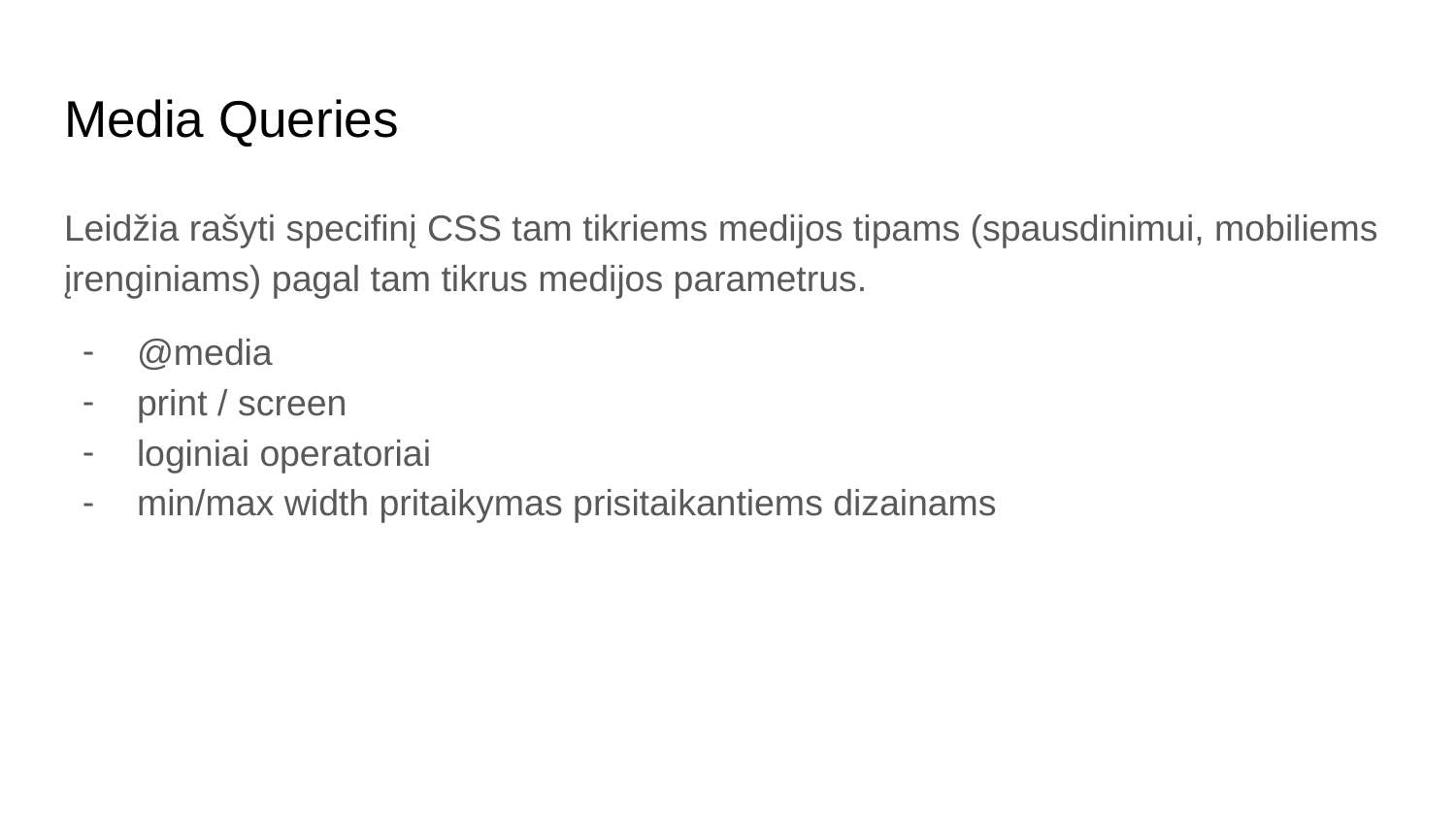

# Media Queries
Leidžia rašyti specifinį CSS tam tikriems medijos tipams (spausdinimui, mobiliems įrenginiams) pagal tam tikrus medijos parametrus.
@media
print / screen
loginiai operatoriai
min/max width pritaikymas prisitaikantiems dizainams